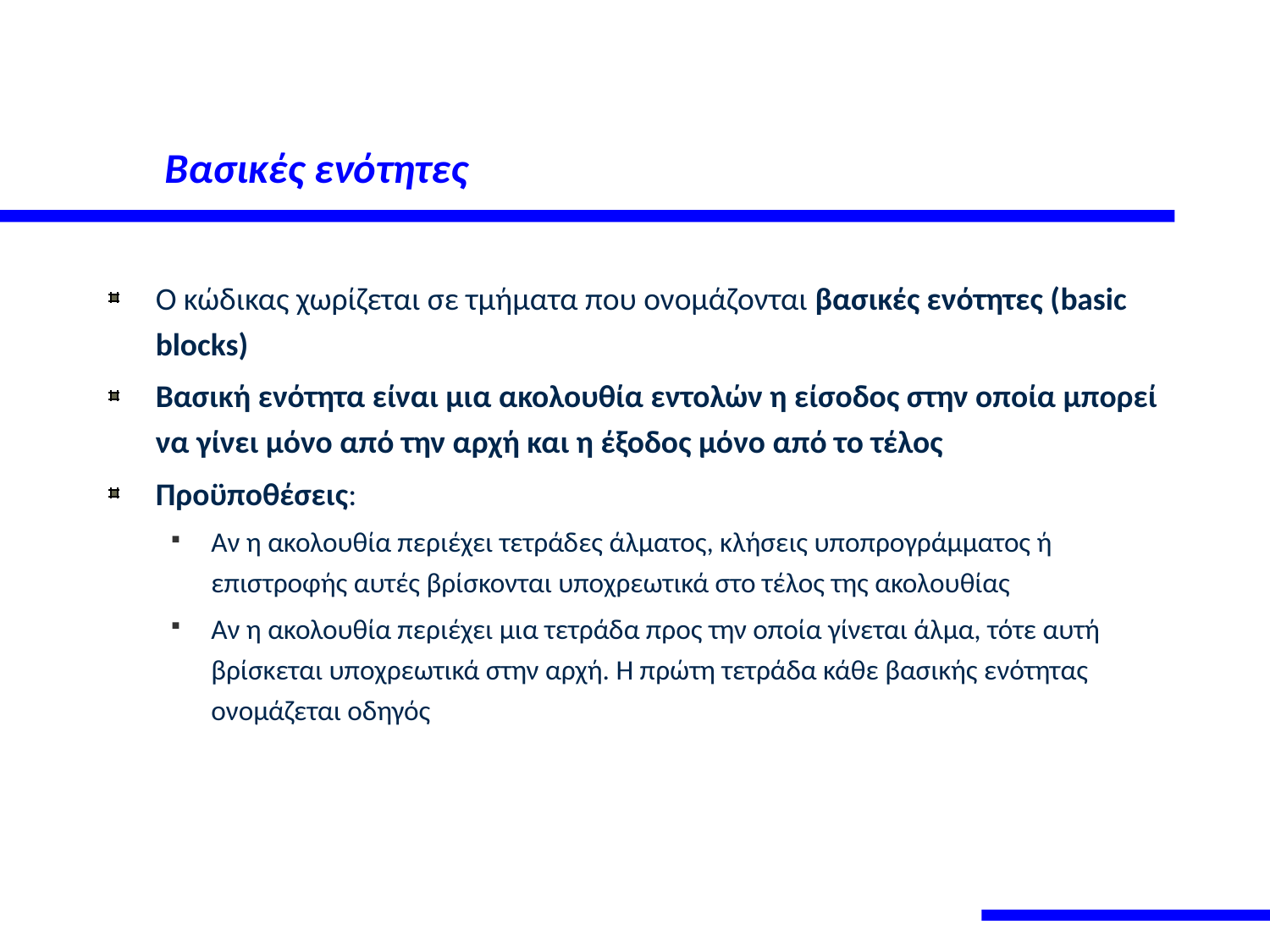

# Βασικές ενότητες
Ο κώδικας χωρίζεται σε τμήματα που ονομάζονται βασικές ενότητες (basic blocks)
Βασική ενότητα είναι μια ακολουθία εντολών η είσοδος στην οποία μπορεί να γίνει μόνο από την αρχή και η έξοδος μόνο από το τέλος
Προϋποθέσεις:
Αν η ακολουθία περιέχει τετράδες άλματος, κλήσεις υποπρογράμματος ή επιστροφής αυτές βρίσκονται υποχρεωτικά στο τέλος της ακολουθίας
Αν η ακολουθία περιέχει μια τετράδα προς την οποία γίνεται άλμα, τότε αυτή βρίσκεται υποχρεωτικά στην αρχή. Η πρώτη τετράδα κάθε βασικής ενότητας ονομάζεται οδηγός